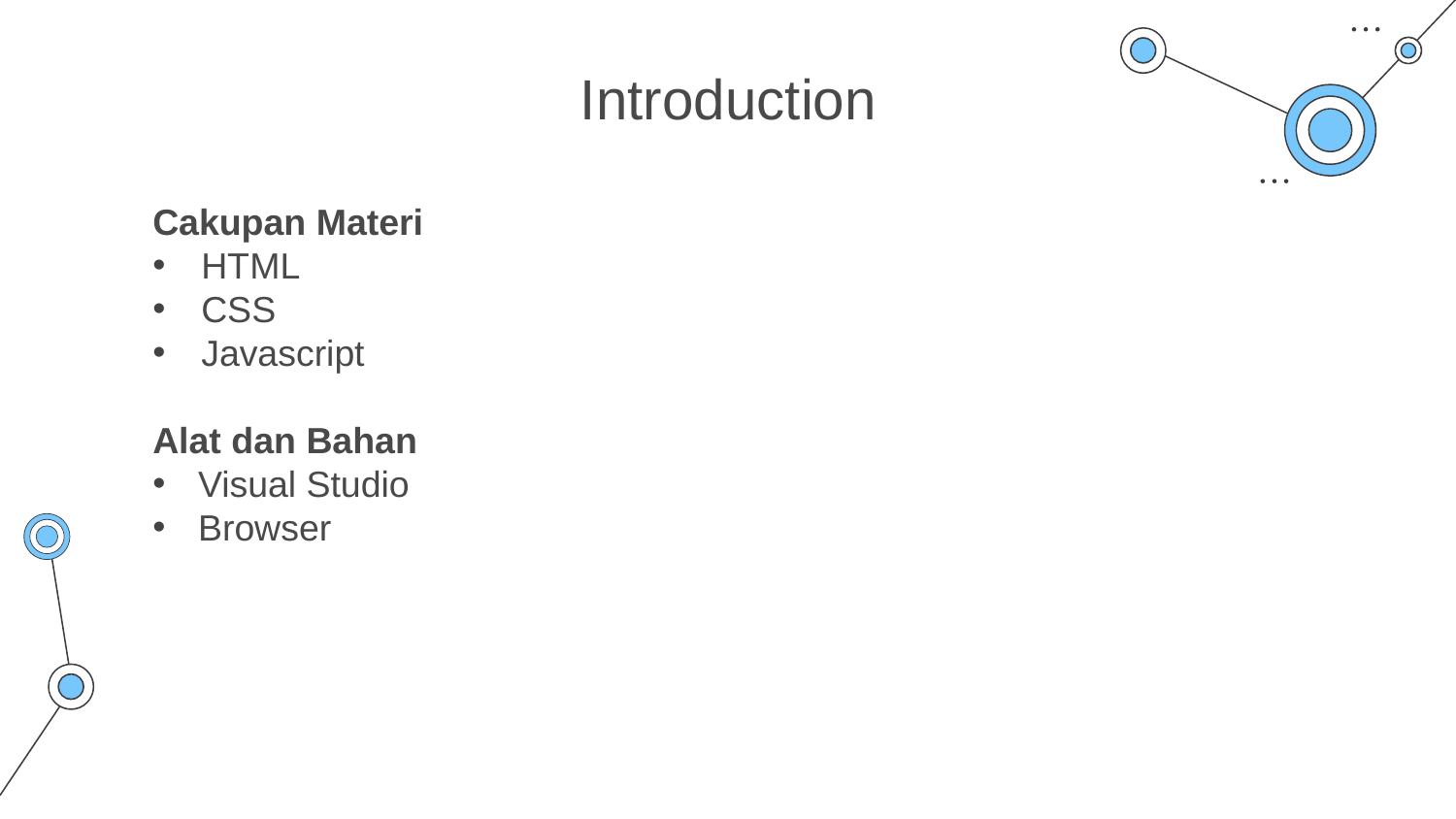

# Introduction
Cakupan Materi
HTML
CSS
Javascript

Alat dan Bahan
Visual Studio
Browser